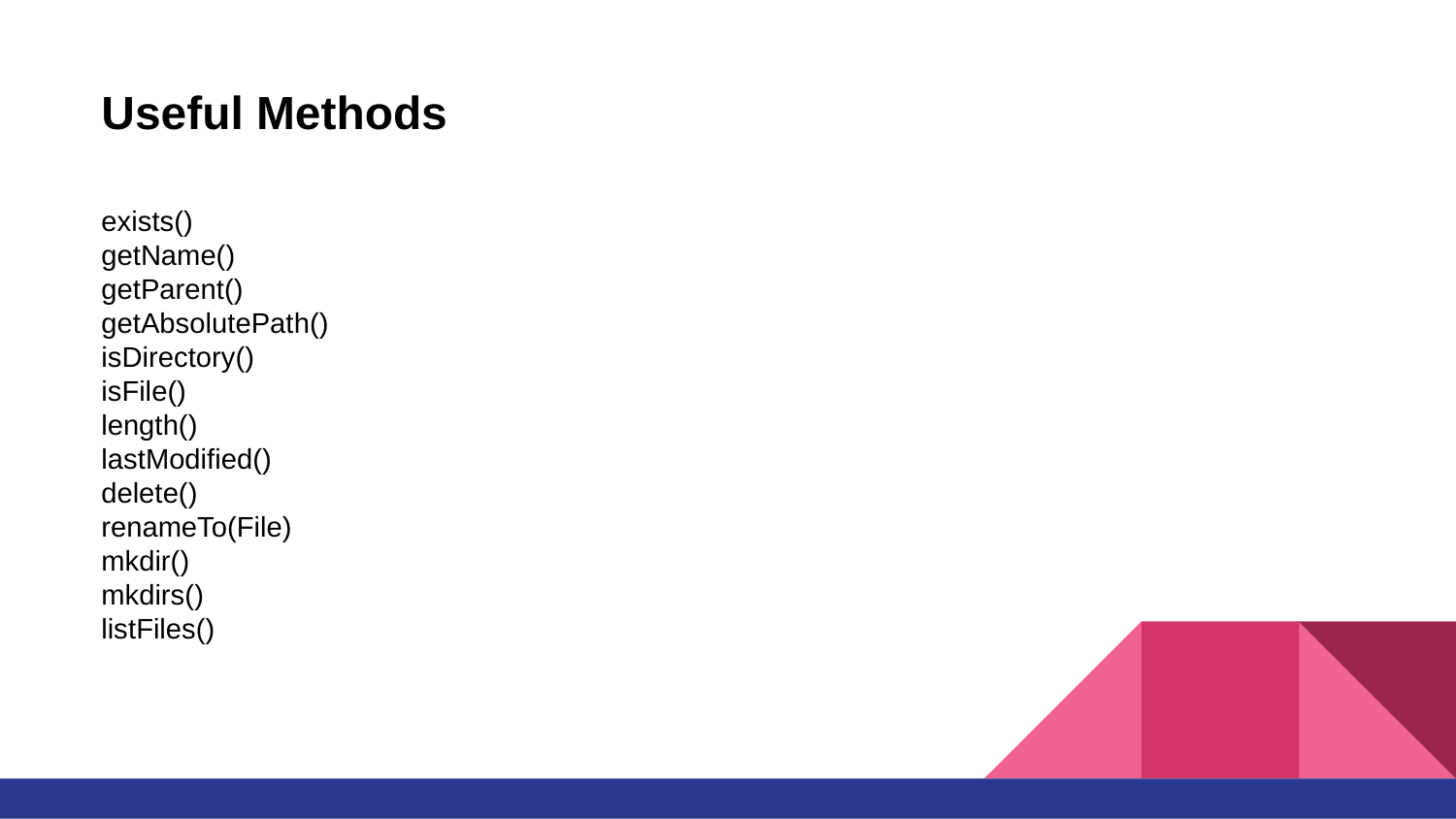

Useful Methods
exists()
getName()
getParent()
getAbsolutePath()
isDirectory()
isFile()
length()
lastModified()
delete()
renameTo(File)
mkdir()
mkdirs()
listFiles()